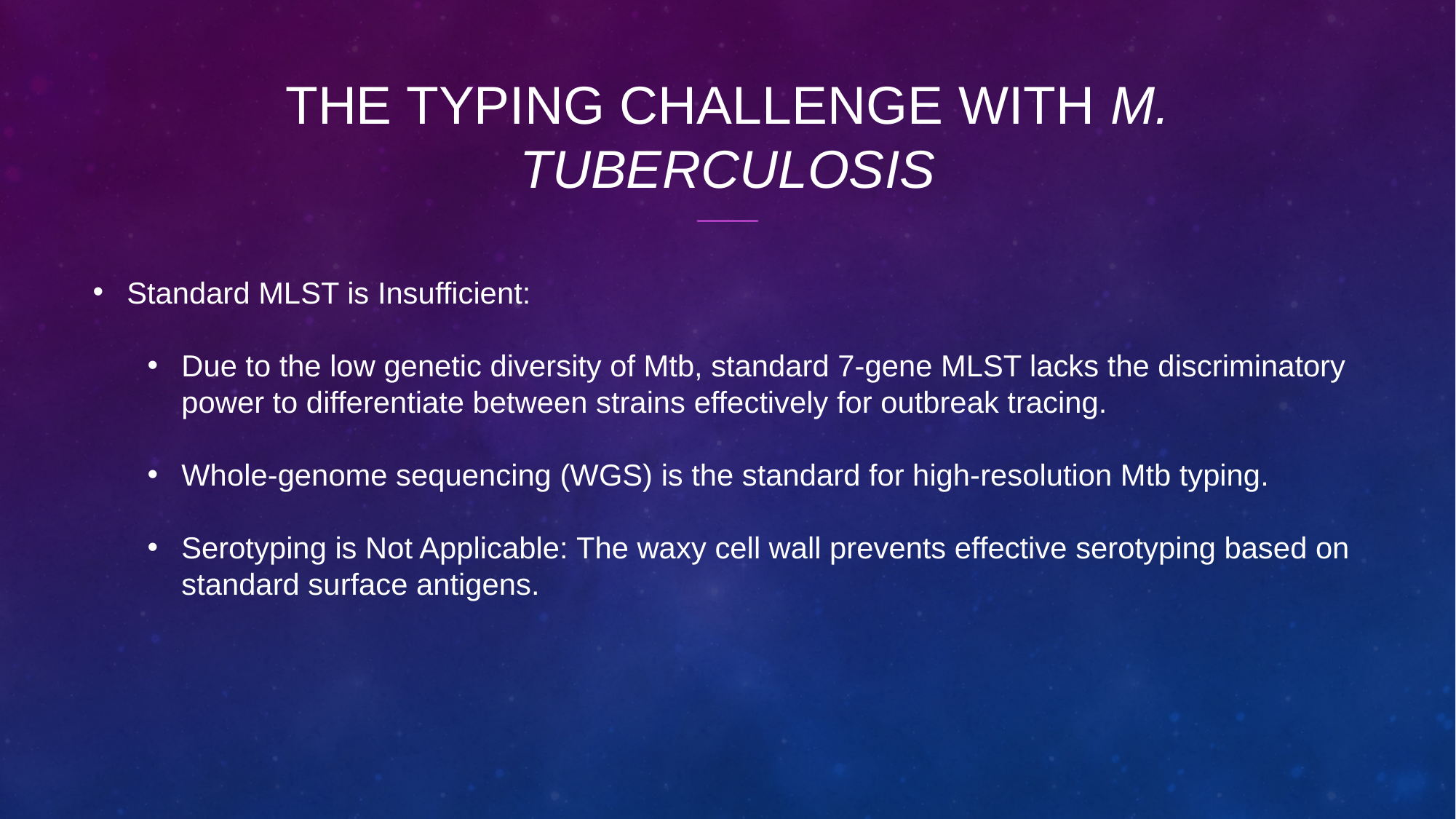

# The Typing Challenge with M. tuberculosis
Standard MLST is Insufficient:
Due to the low genetic diversity of Mtb, standard 7-gene MLST lacks the discriminatory power to differentiate between strains effectively for outbreak tracing.
Whole-genome sequencing (WGS) is the standard for high-resolution Mtb typing.
Serotyping is Not Applicable: The waxy cell wall prevents effective serotyping based on standard surface antigens.